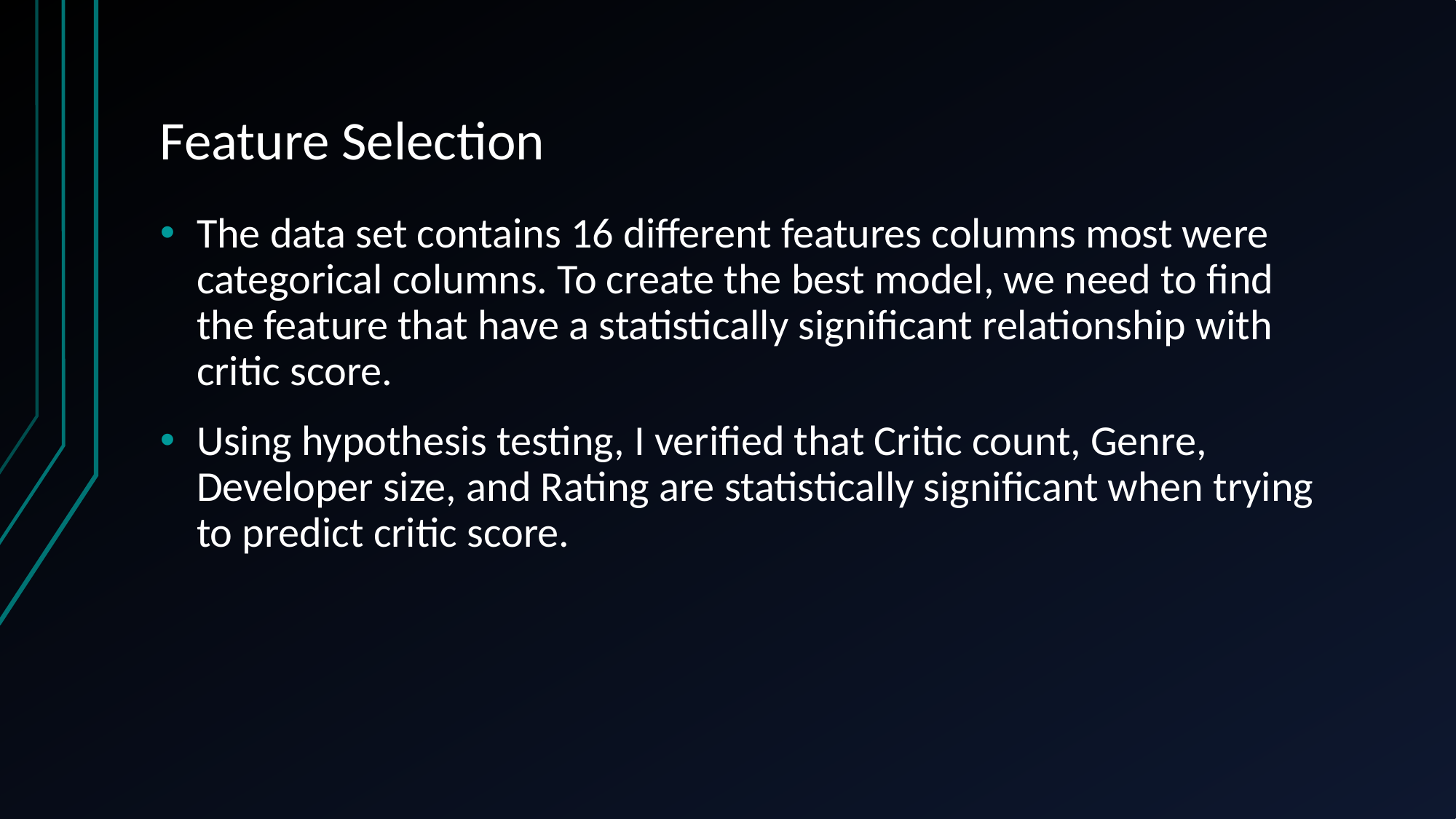

# Feature Selection
The data set contains 16 different features columns most were categorical columns. To create the best model, we need to find the feature that have a statistically significant relationship with critic score.
Using hypothesis testing, I verified that Critic count, Genre, Developer size, and Rating are statistically significant when trying to predict critic score.